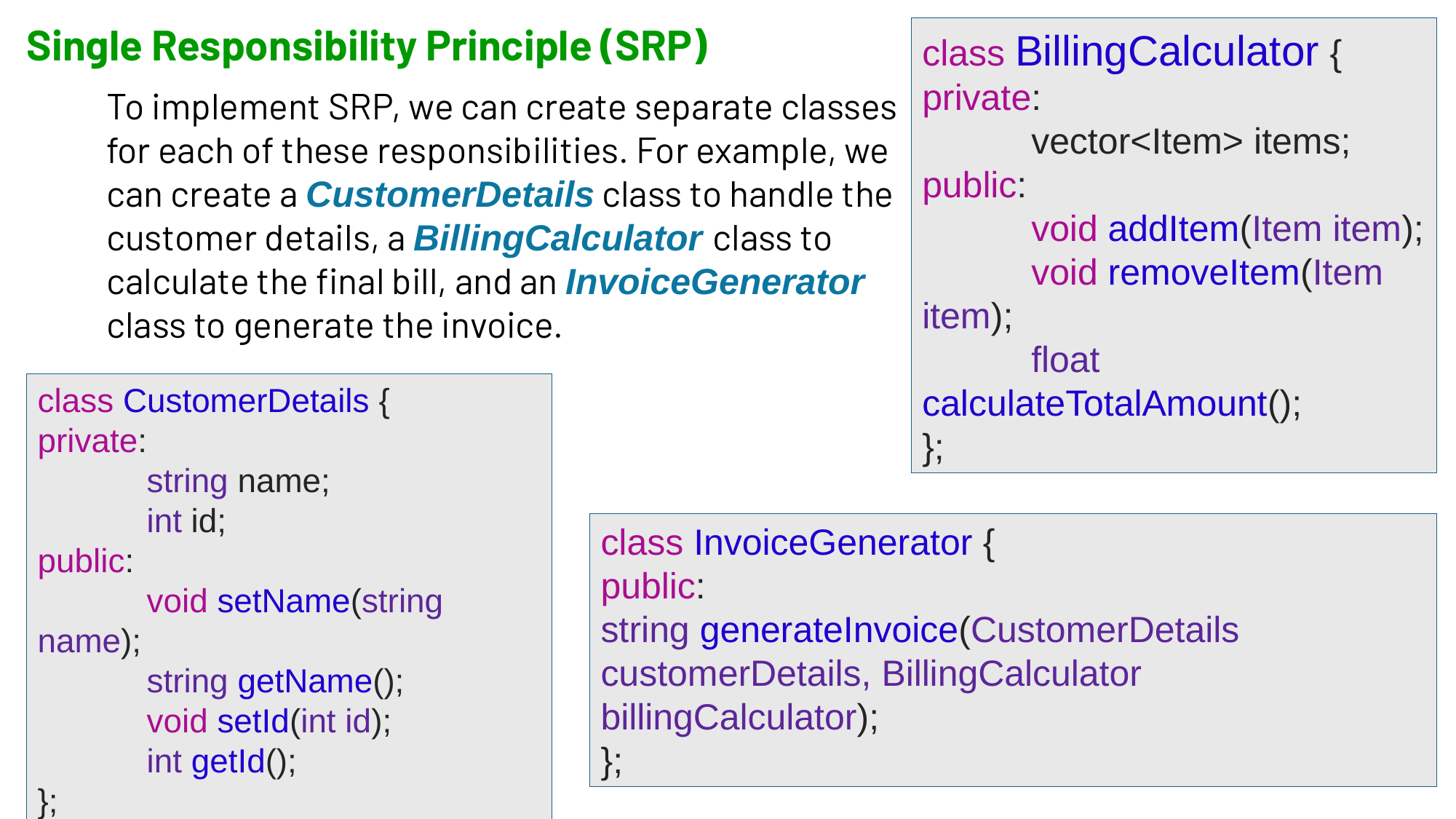

# Single Responsibility Principle (SRP)
class BillingCalculator {
private:
	vector<Item> items;
public:
	void addItem(Item item);
	void removeItem(Item item);
	float calculateTotalAmount();
};
To implement SRP, we can create separate classes for each of these responsibilities. For example, we can create a CustomerDetails class to handle the customer details, a BillingCalculator class to calculate the final bill, and an InvoiceGenerator class to generate the invoice.
class CustomerDetails {
private:
	string name;
	int id;
public:
	void setName(string name);
	string getName();
	void setId(int id);
	int getId();
};
class InvoiceGenerator {
public:
string generateInvoice(CustomerDetails customerDetails, BillingCalculator billingCalculator);
};